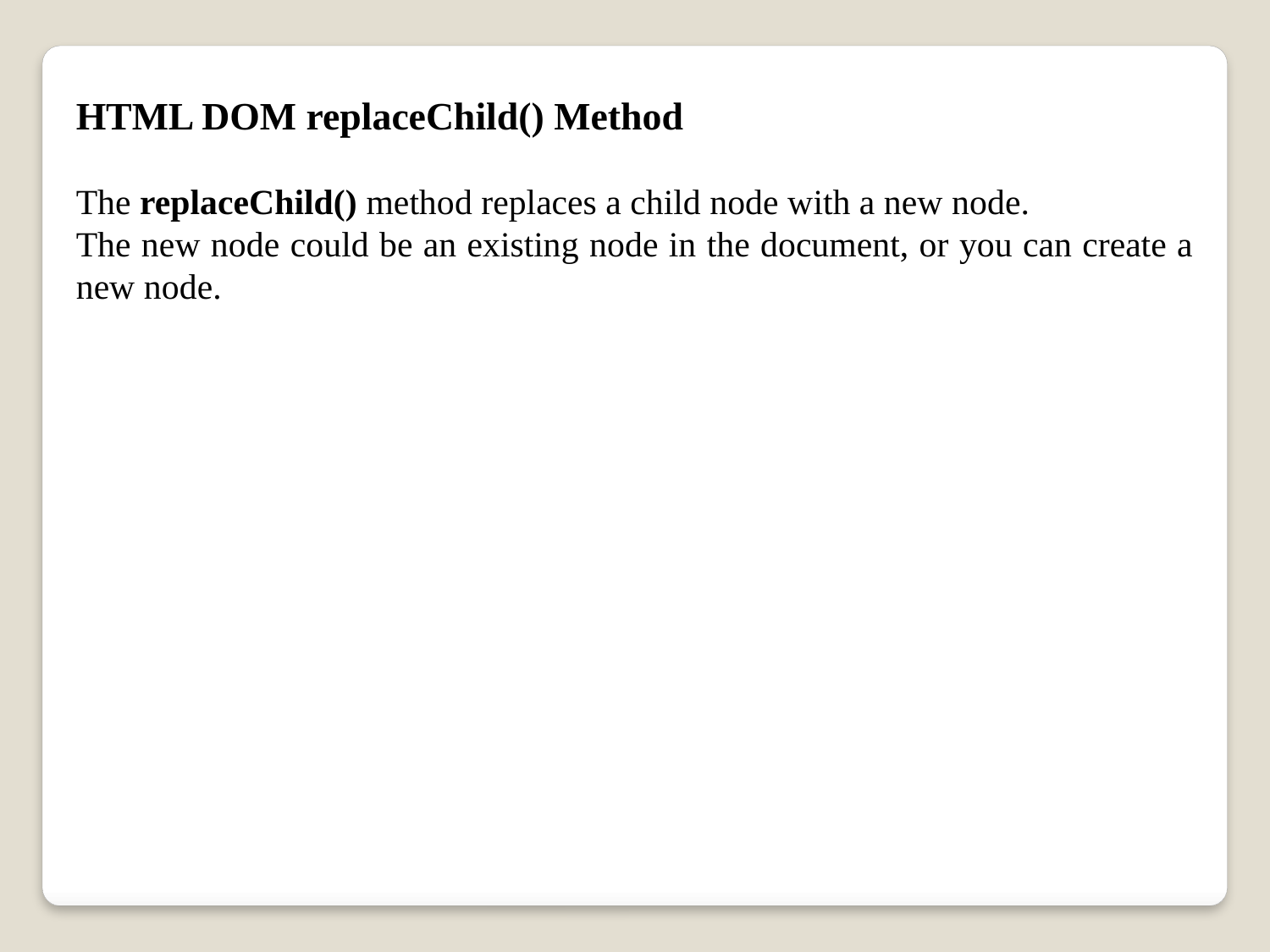

HTML DOM replaceChild() Method

The replaceChild() method replaces a child node with a new node.
The new node could be an existing node in the document, or you can create a new node.